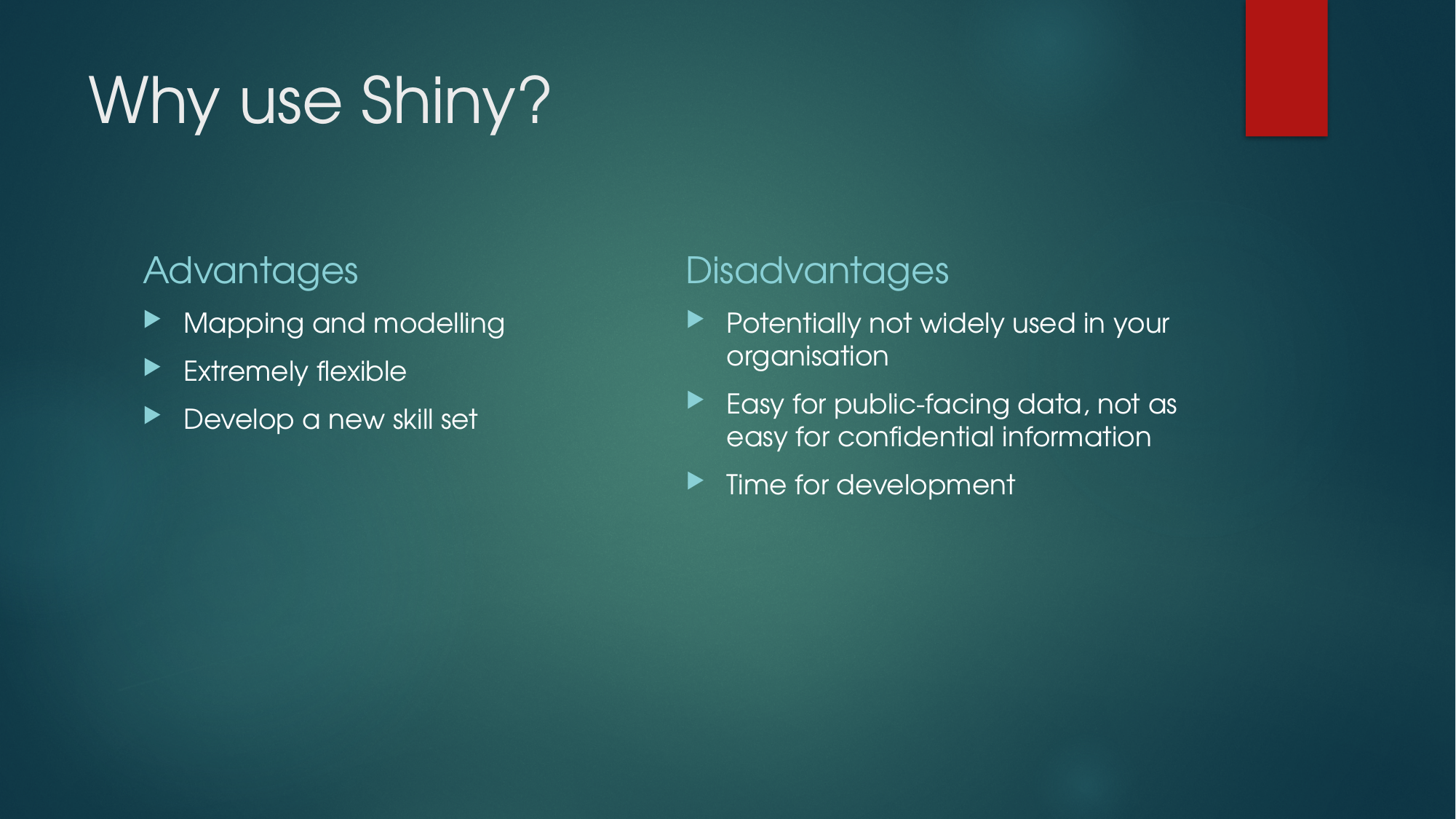

# Why use Shiny?
Advantages
Disadvantages
Mapping and modelling
Extremely flexible
Develop a new skill set
Potentially not widely used in your organisation
Easy for public-facing data, not as easy for confidential information
Time for development